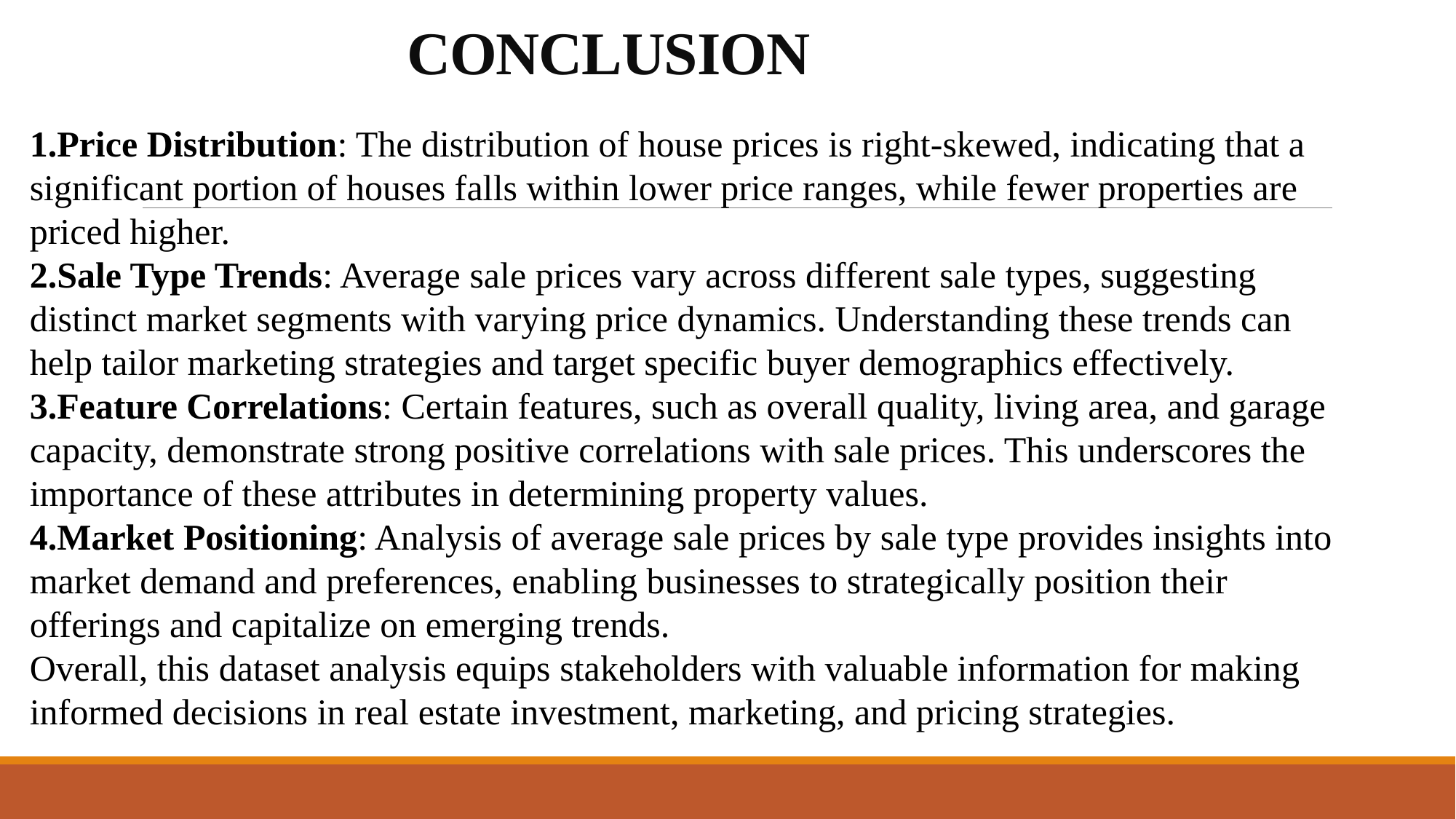

# CONCLUSION
Price Distribution: The distribution of house prices is right-skewed, indicating that a significant portion of houses falls within lower price ranges, while fewer properties are priced higher.
Sale Type Trends: Average sale prices vary across different sale types, suggesting distinct market segments with varying price dynamics. Understanding these trends can help tailor marketing strategies and target specific buyer demographics effectively.
Feature Correlations: Certain features, such as overall quality, living area, and garage capacity, demonstrate strong positive correlations with sale prices. This underscores the importance of these attributes in determining property values.
Market Positioning: Analysis of average sale prices by sale type provides insights into market demand and preferences, enabling businesses to strategically position their offerings and capitalize on emerging trends.
Overall, this dataset analysis equips stakeholders with valuable information for making informed decisions in real estate investment, marketing, and pricing strategies.